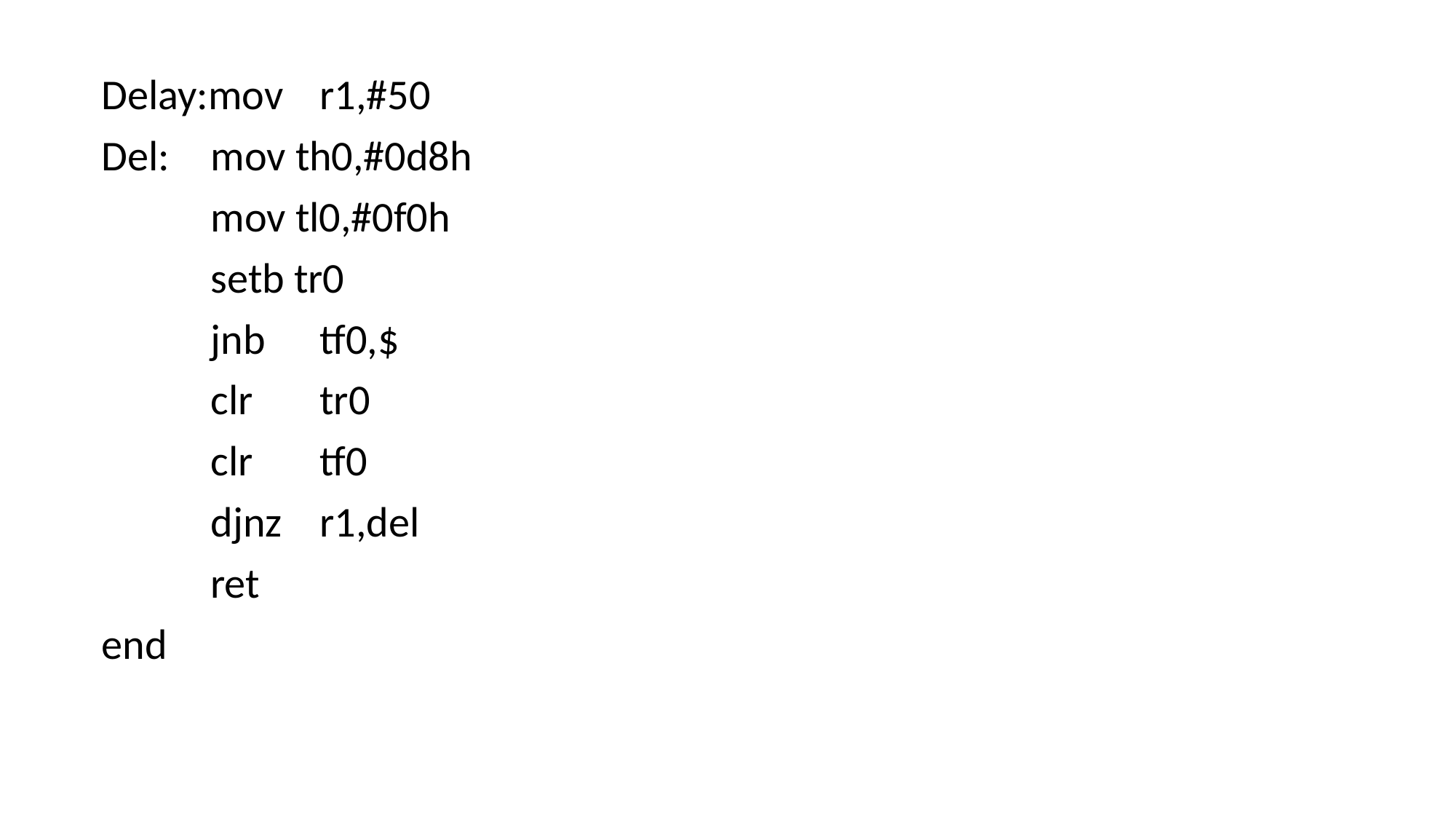

Delay:mov	r1,#50
Del:	mov th0,#0d8h
	mov tl0,#0f0h
	setb tr0
	jnb	tf0,$
	clr	tr0
	clr	tf0
	djnz	r1,del
	ret
end